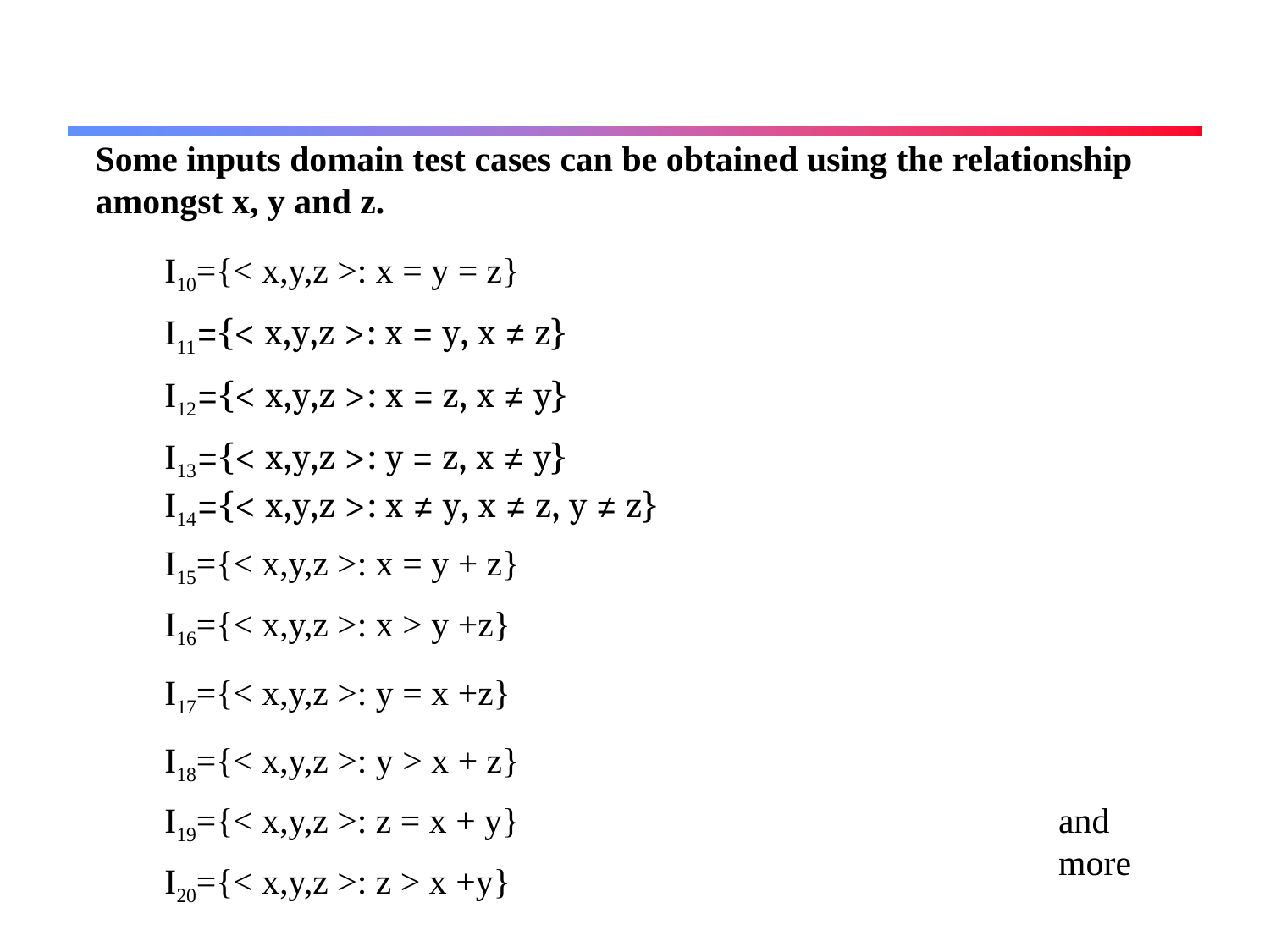

Some inputs domain test cases can be obtained using the relationship  amongst x, y and z.
I10={< x,y,z >: x = y = z}
I11={< x,y,z >: x = y, x ≠ z}
I12={< x,y,z >: x = z, x ≠ y}
I13={< x,y,z >: y = z, x ≠ y}
I14={< x,y,z >: x ≠ y, x ≠ z, y ≠ z}
I15={< x,y,z >: x = y + z}
I16={< x,y,z >: x > y +z}
I17={< x,y,z >: y = x +z}
I18={< x,y,z >: y > x + z}
I19={< x,y,z >: z = x + y}
I20={< x,y,z >: z > x +y}
and more